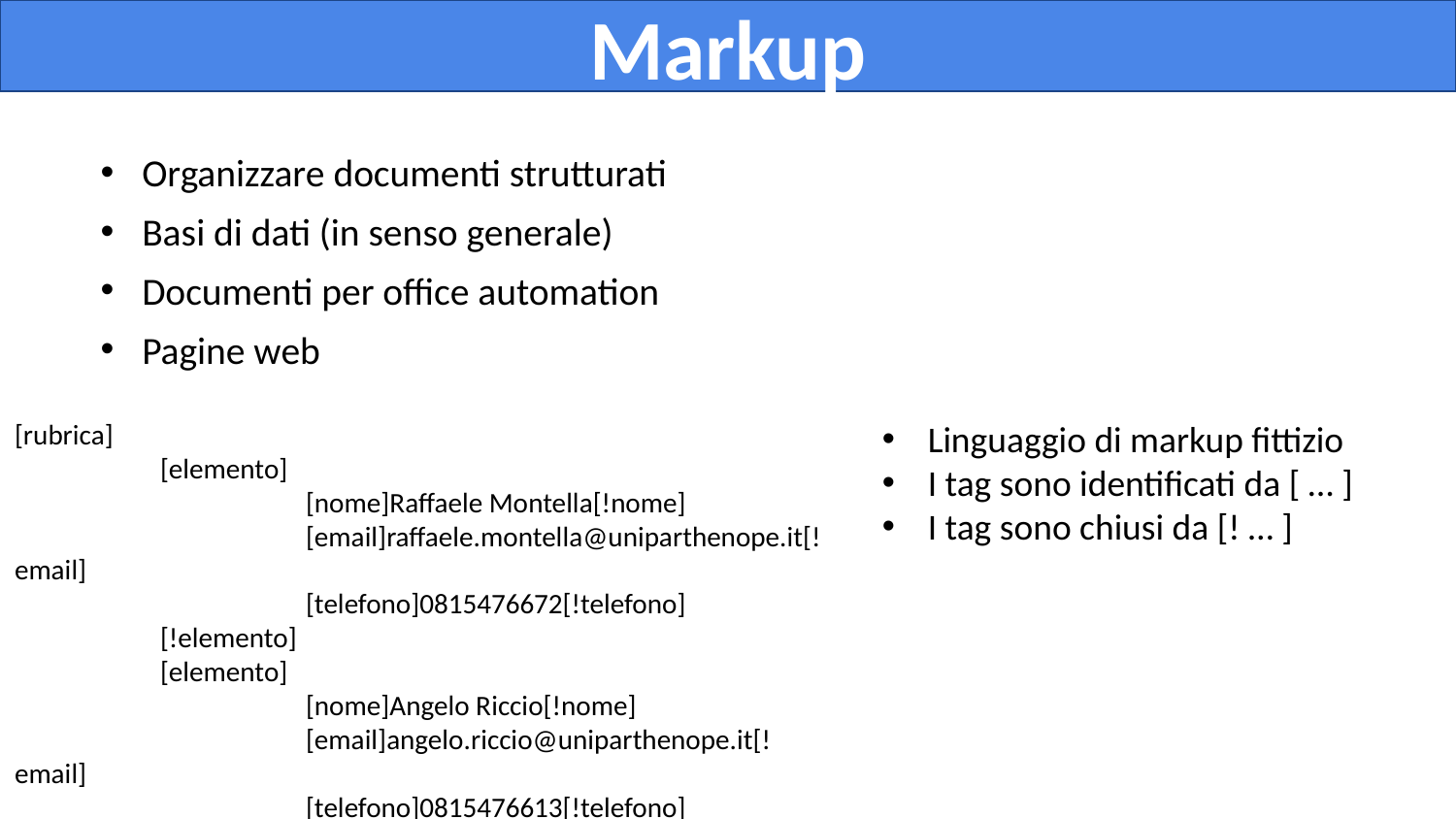

Markup
Organizzare documenti strutturati
Basi di dati (in senso generale)
Documenti per office automation
Pagine web
Linguaggio di markup fittizio
I tag sono identificati da [ … ]
I tag sono chiusi da [! … ]
[rubrica]
	[elemento]
		[nome]Raffaele Montella[!nome]
		[email]raffaele.montella@uniparthenope.it[!email]
		[telefono]0815476672[!telefono]
	[!elemento]
	[elemento]
		[nome]Angelo Riccio[!nome]
		[email]angelo.riccio@uniparthenope.it[!email]
		[telefono]0815476613[!telefono]
	[!elemento]
[!rubrica]